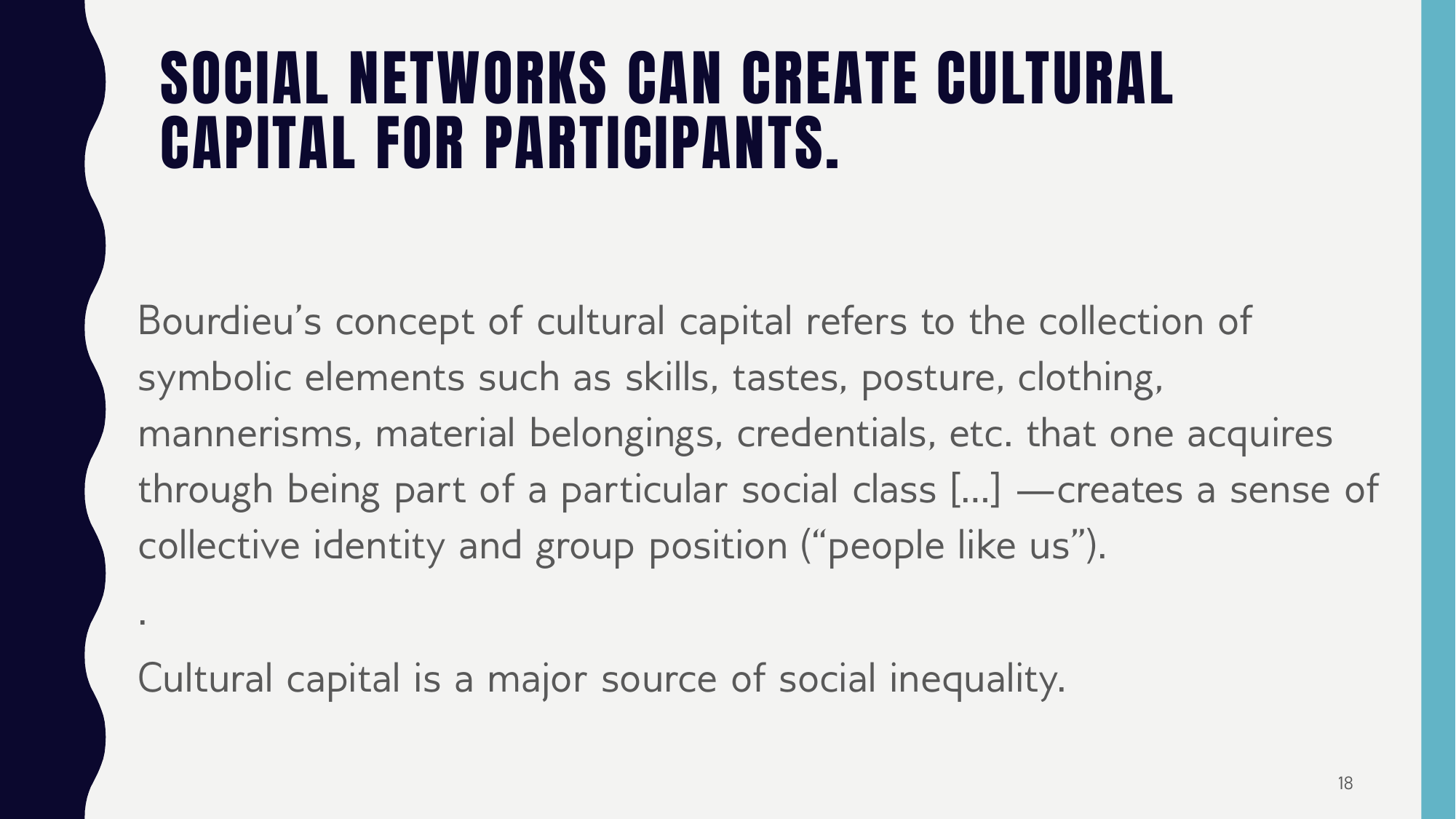

# Social networks can create cultural capital for participants.
Bourdieu’s concept of cultural capital refers to the collection of symbolic elements such as skills, tastes, posture, clothing, mannerisms, material belongings, credentials, etc. that one acquires through being part of a particular social class […] —creates a sense of collective identity and group position (“people like us”).
.
Cultural capital is a major source of social inequality.
18